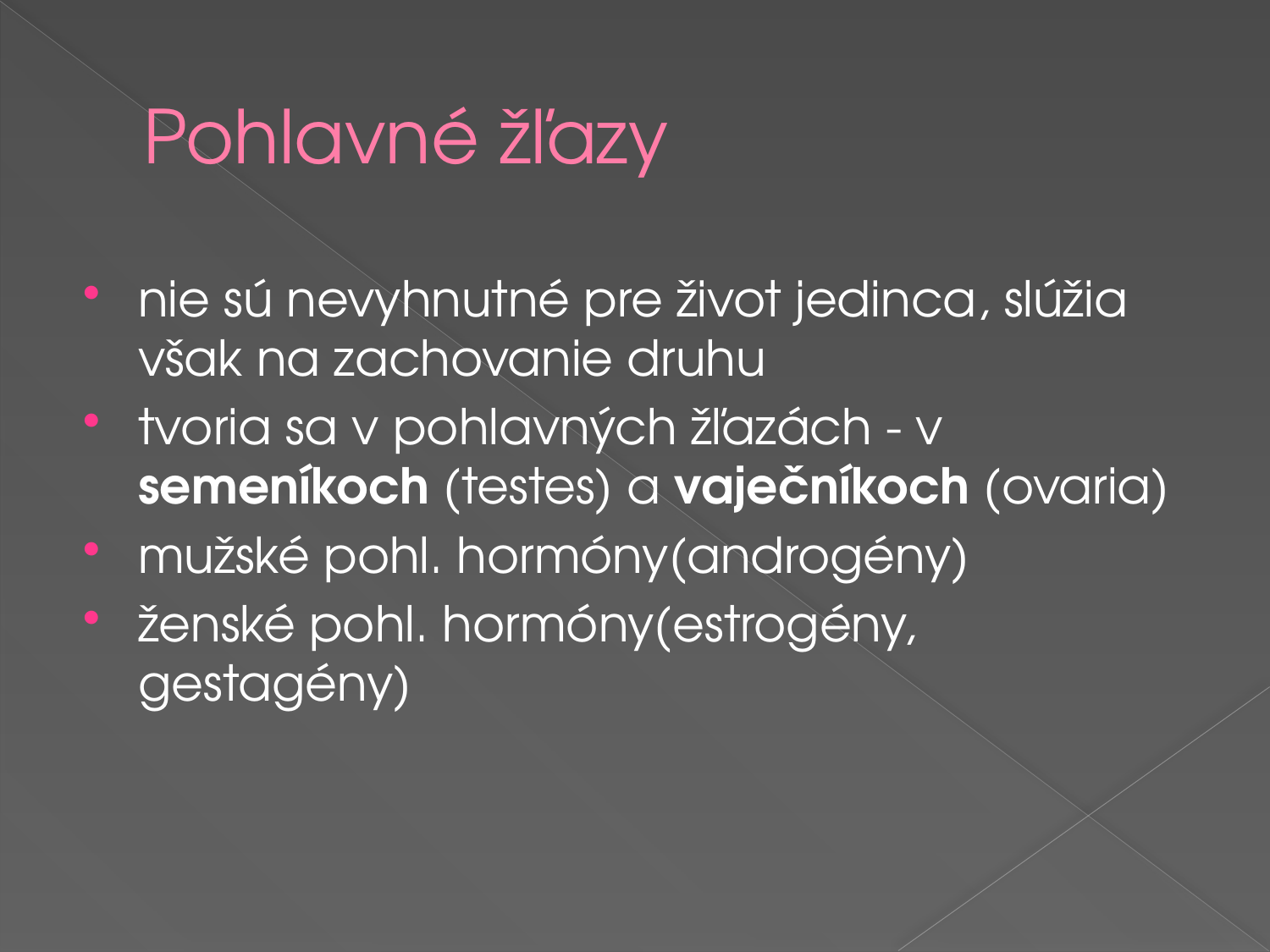

# Pohlavné žľazy
nie sú nevyhnutné pre život jedinca, slúžia však na zachovanie druhu
tvoria sa v pohlavných žľazách - v semeníkoch (testes) a vaječníkoch (ovaria)
mužské pohl. hormóny(androgény)
ženské pohl. hormóny(estrogény, gestagény)